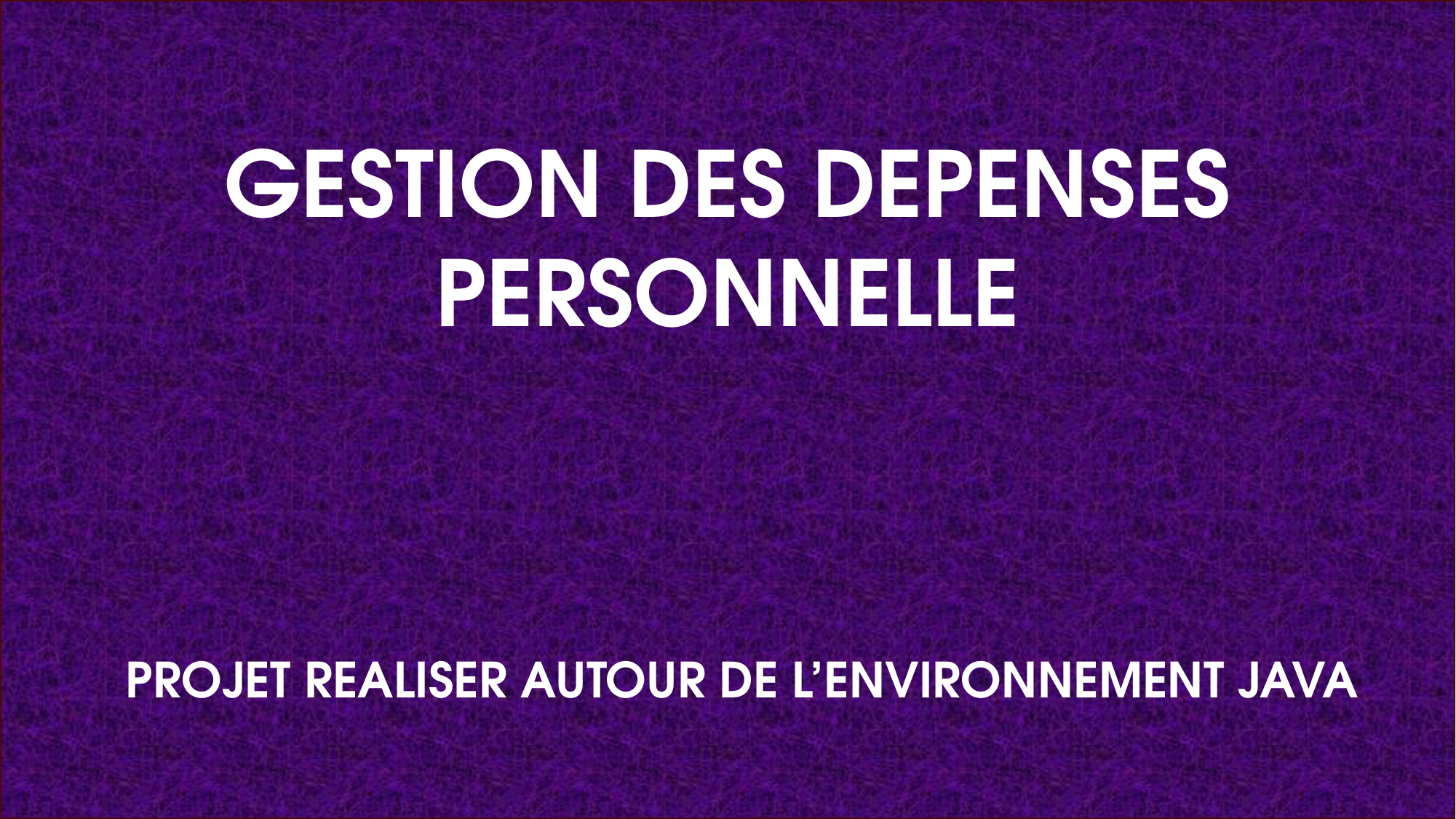

GESTION DES DEPENSES PERSONNELLE
PROJET REALISER AUTOUR DE L’ENVIRONNEMENT JAVA